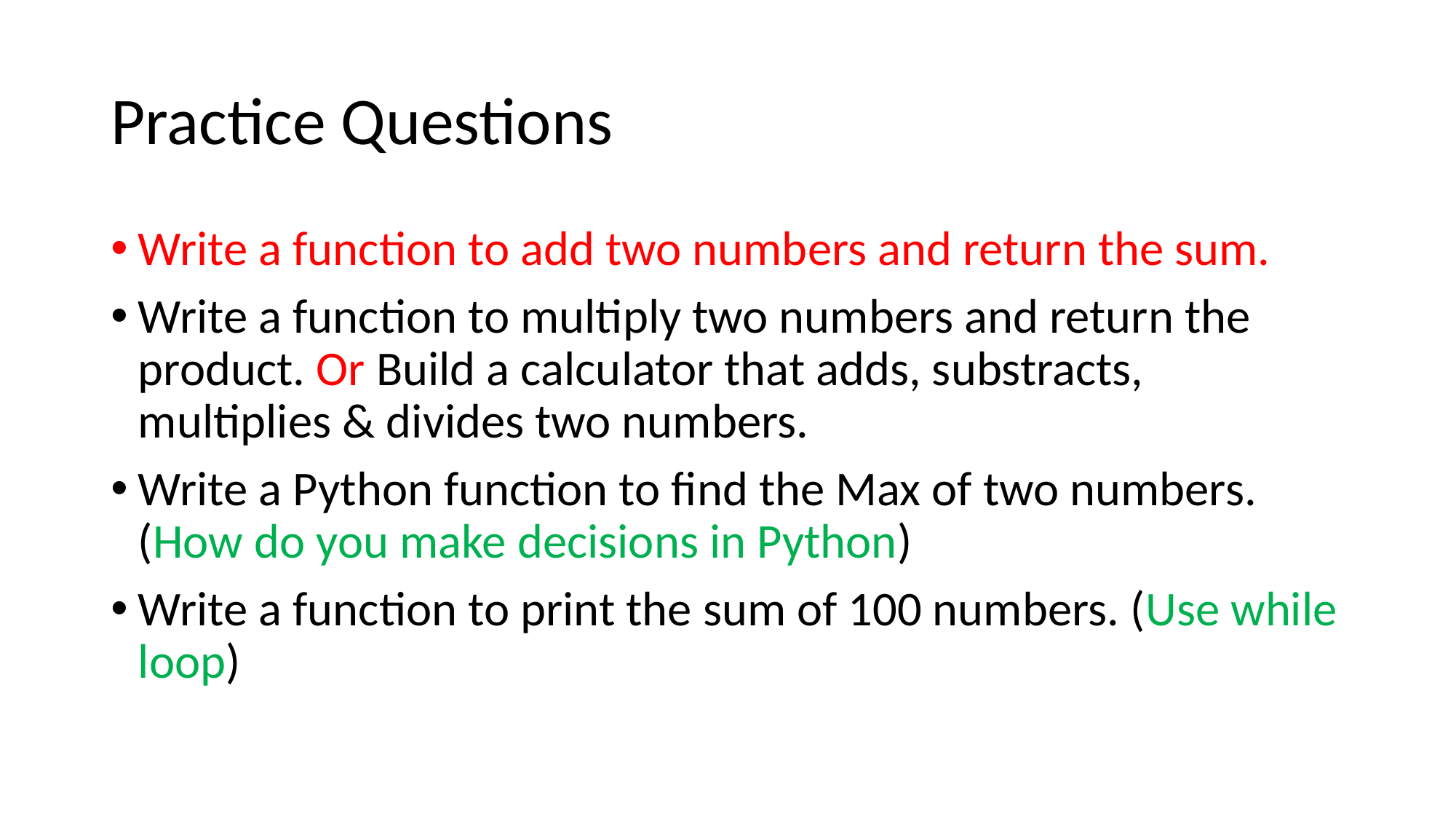

# Practice Questions
Write a function to add two numbers and return the sum.
Write a function to multiply two numbers and return the product. Or Build a calculator that adds, substracts, multiplies & divides two numbers.
Write a Python function to find the Max of two numbers. (How do you make decisions in Python)
Write a function to print the sum of 100 numbers. (Use while loop)